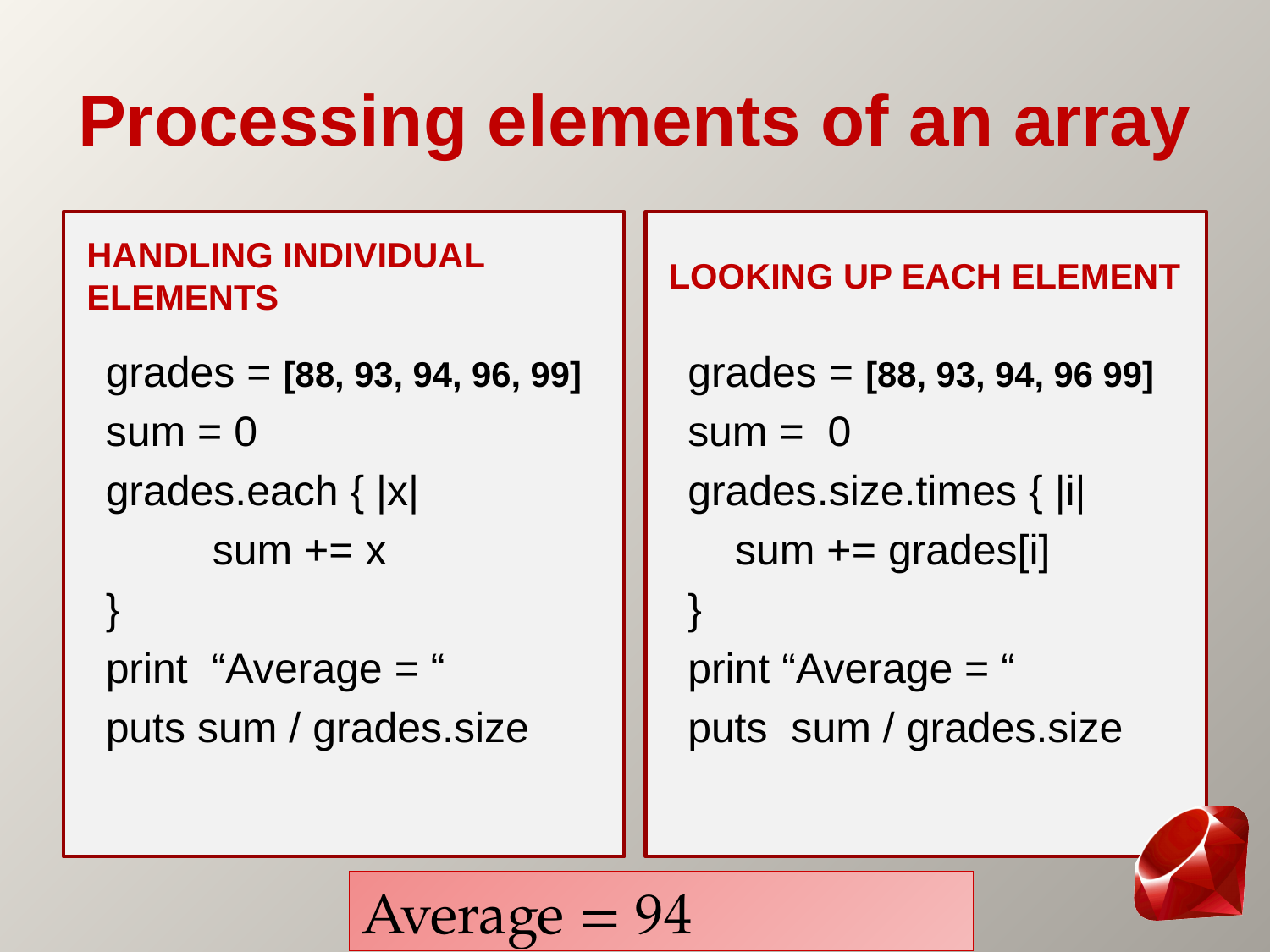

# Processing elements of an array
handling individual elements
looking up each element
grades = [88, 93, 94, 96, 99]
sum = 0
grades.each { |x|
         sum += x
}
print  “Average = “
puts sum / grades.size
grades = [88, 93, 94, 96 99]
sum =  0
grades.size.times { |i|
    sum += grades[i]
}
print “Average = “
puts  sum / grades.size

Average = 94
CSCI A 201 Spring 2009
5